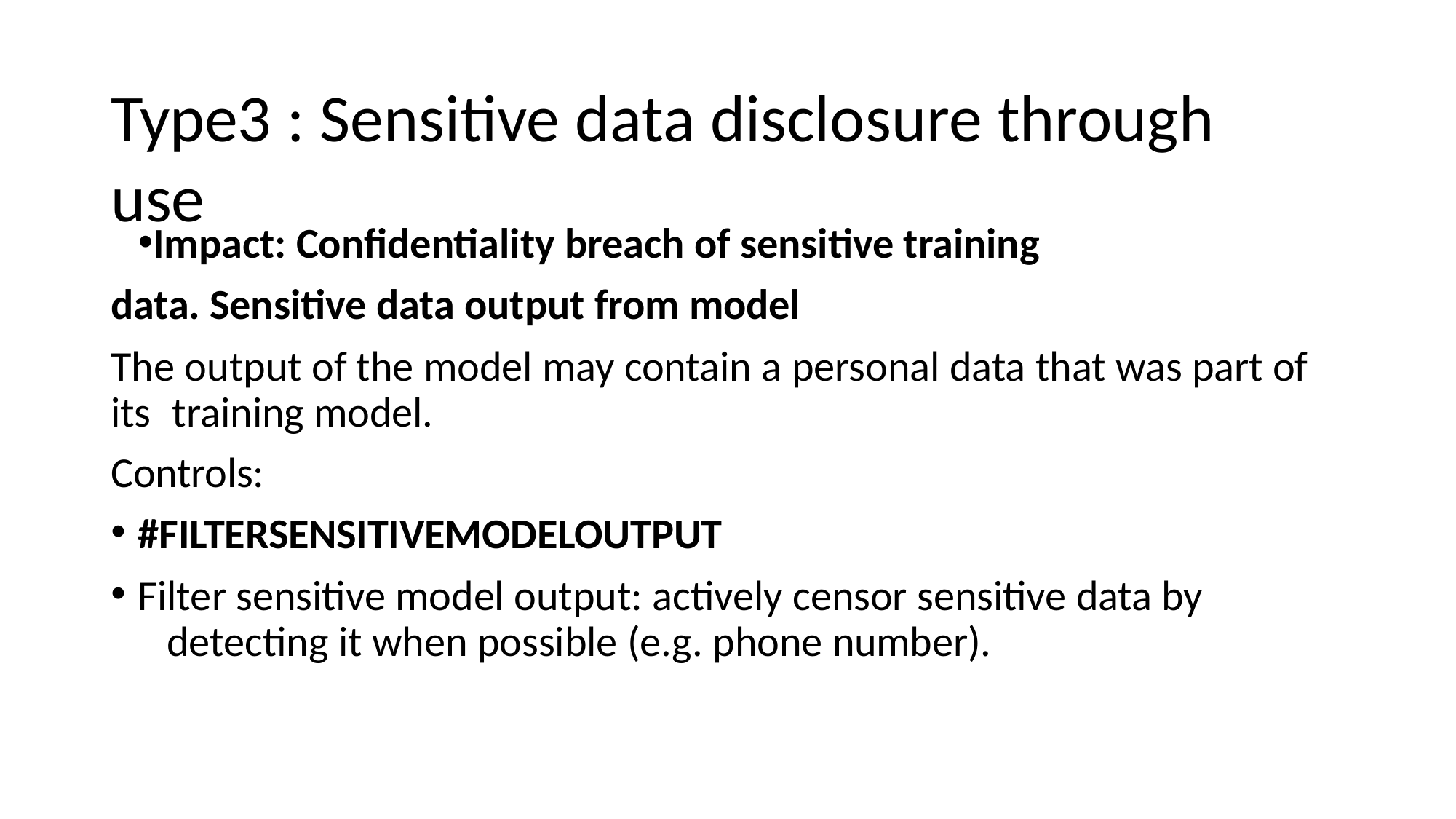

# Type3 : Sensitive data disclosure through use
Impact: Confidentiality breach of sensitive training data. Sensitive data output from model
The output of the model may contain a personal data that was part of its	training model.
Controls:
#FILTERSENSITIVEMODELOUTPUT
Filter sensitive model output: actively censor sensitive data by 	detecting it when possible (e.g. phone number).